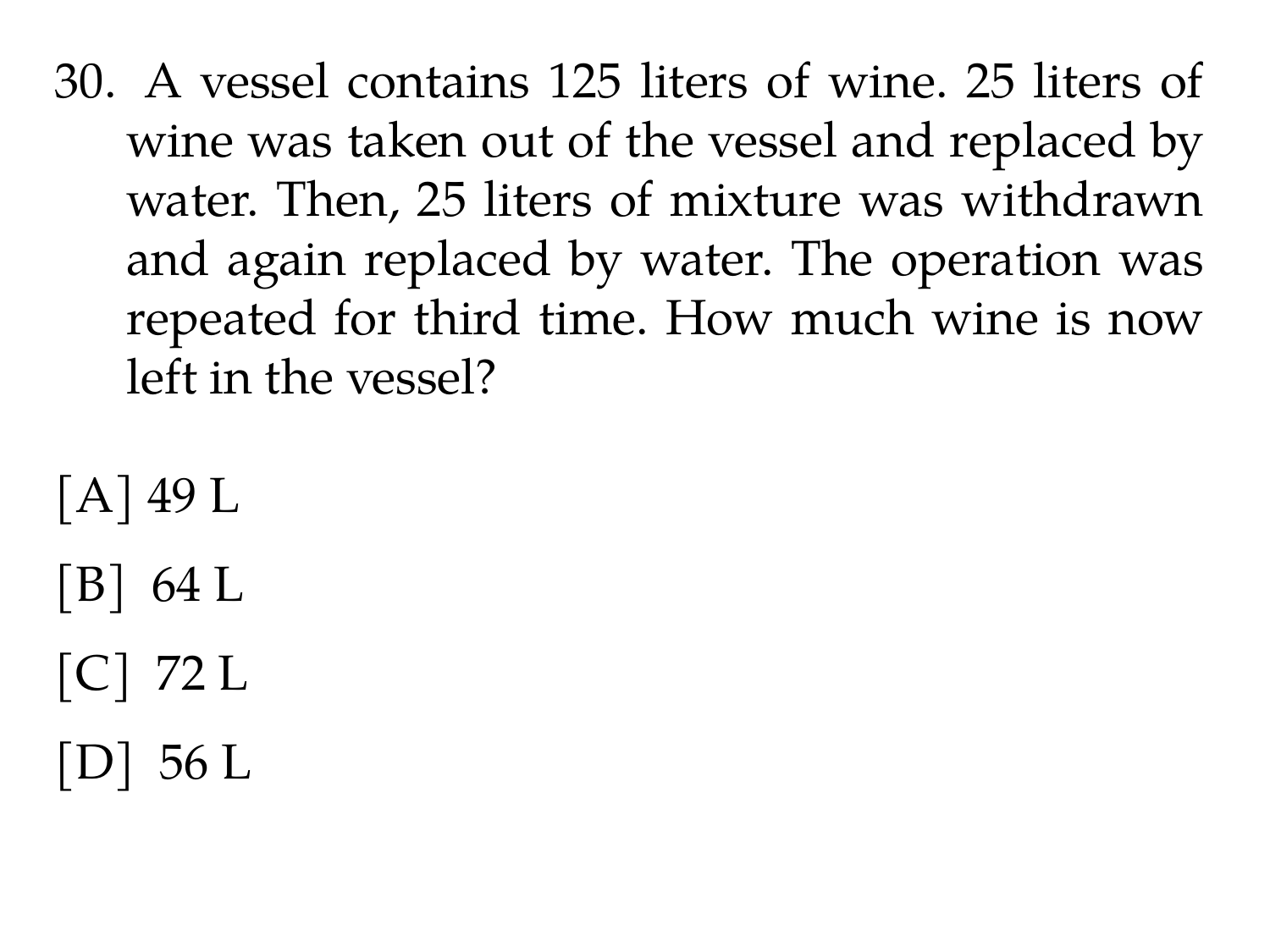

A vessel contains 125 liters of wine. 25 liters of wine was taken out of the vessel and replaced by water. Then, 25 liters of mixture was withdrawn and again replaced by water. The operation was repeated for third time. How much wine is now left in the vessel?

[A] 49 L
[B]  64 L
[C]  72 L
[D]  56 L